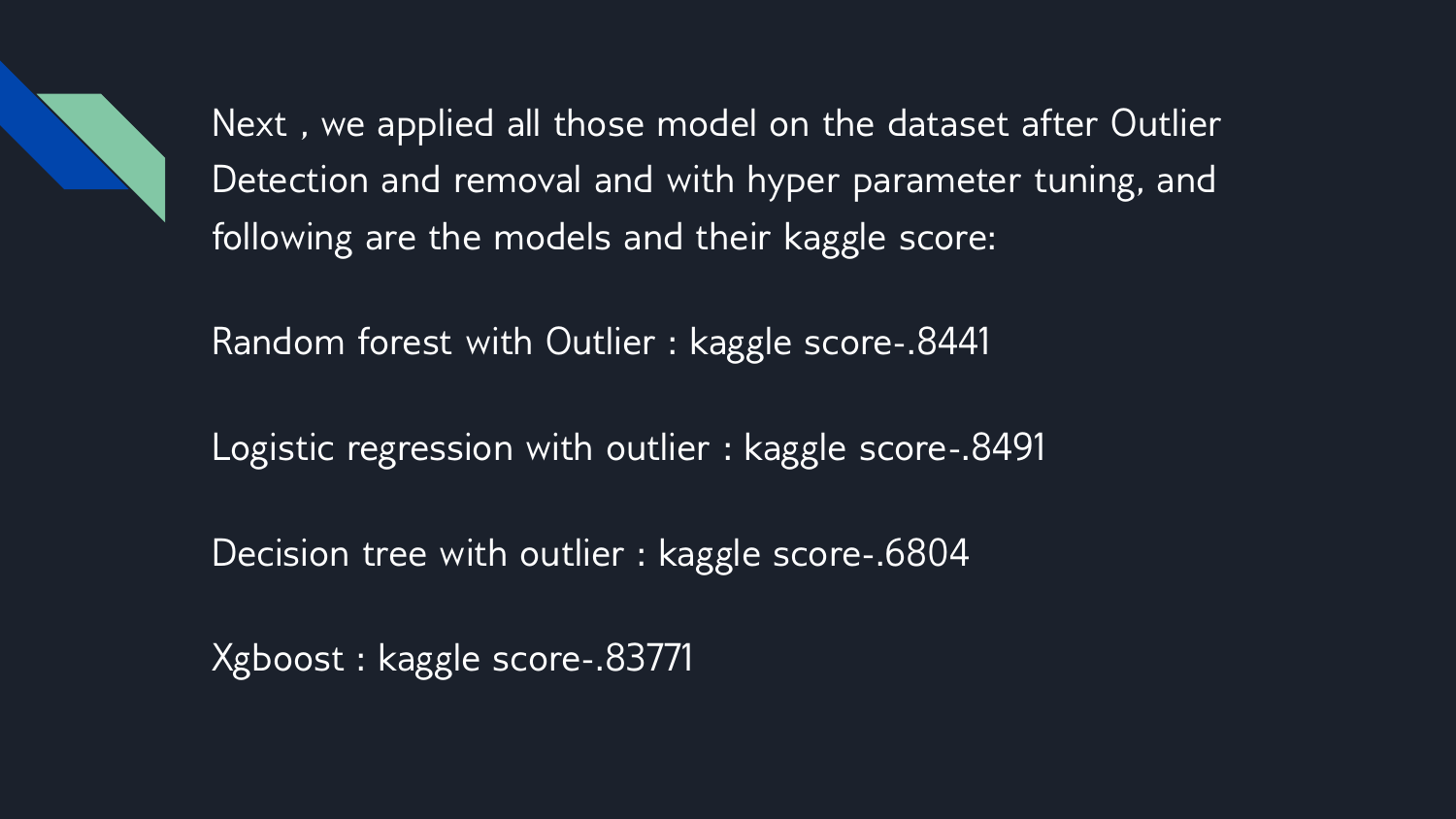

# Next , we applied all those model on the dataset after Outlier Detection and removal and with hyper parameter tuning, and  following are the models and their kaggle score:
Random forest with Outlier : kaggle score-.8441
Logistic regression with outlier : kaggle score-.8491
Decision tree with outlier : kaggle score-.6804
Xgboost : kaggle score-.83771